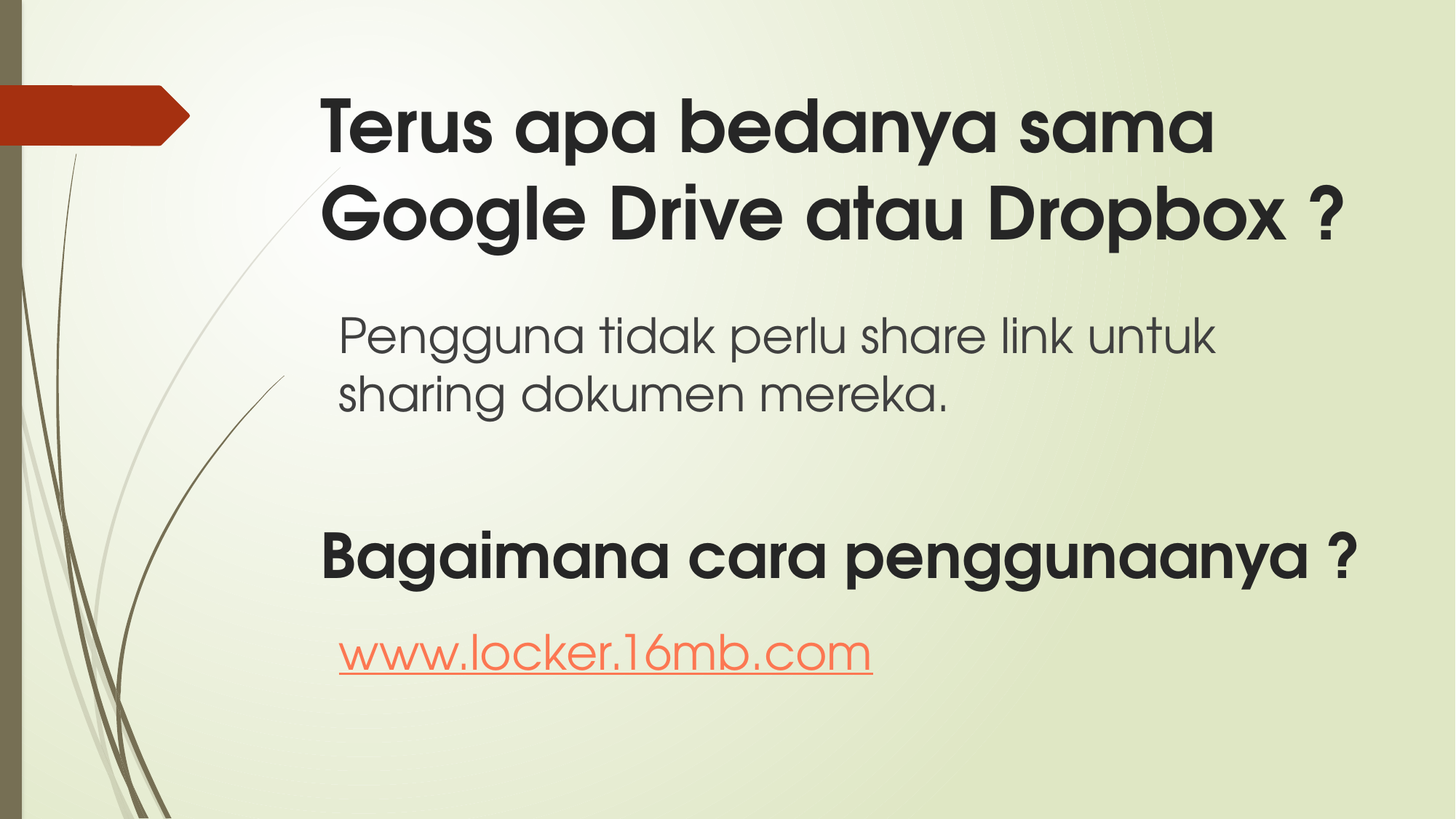

# Terus apa bedanya sama Google Drive atau Dropbox ?
Pengguna tidak perlu share link untuk sharing dokumen mereka.
Bagaimana cara penggunaanya ?
www.locker.16mb.com